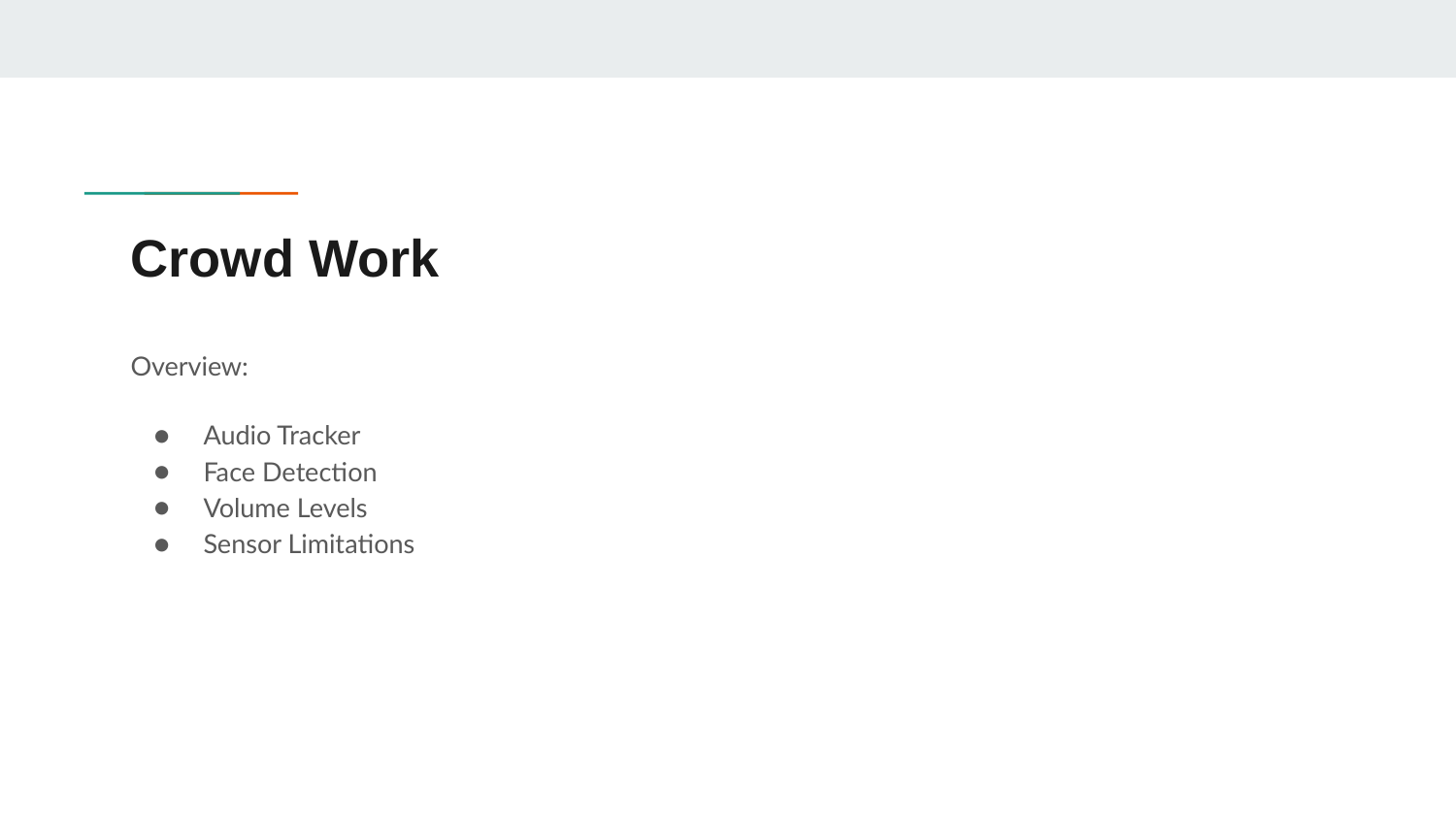

# Crowd Work
Overview:
Audio Tracker
Face Detection
Volume Levels
Sensor Limitations